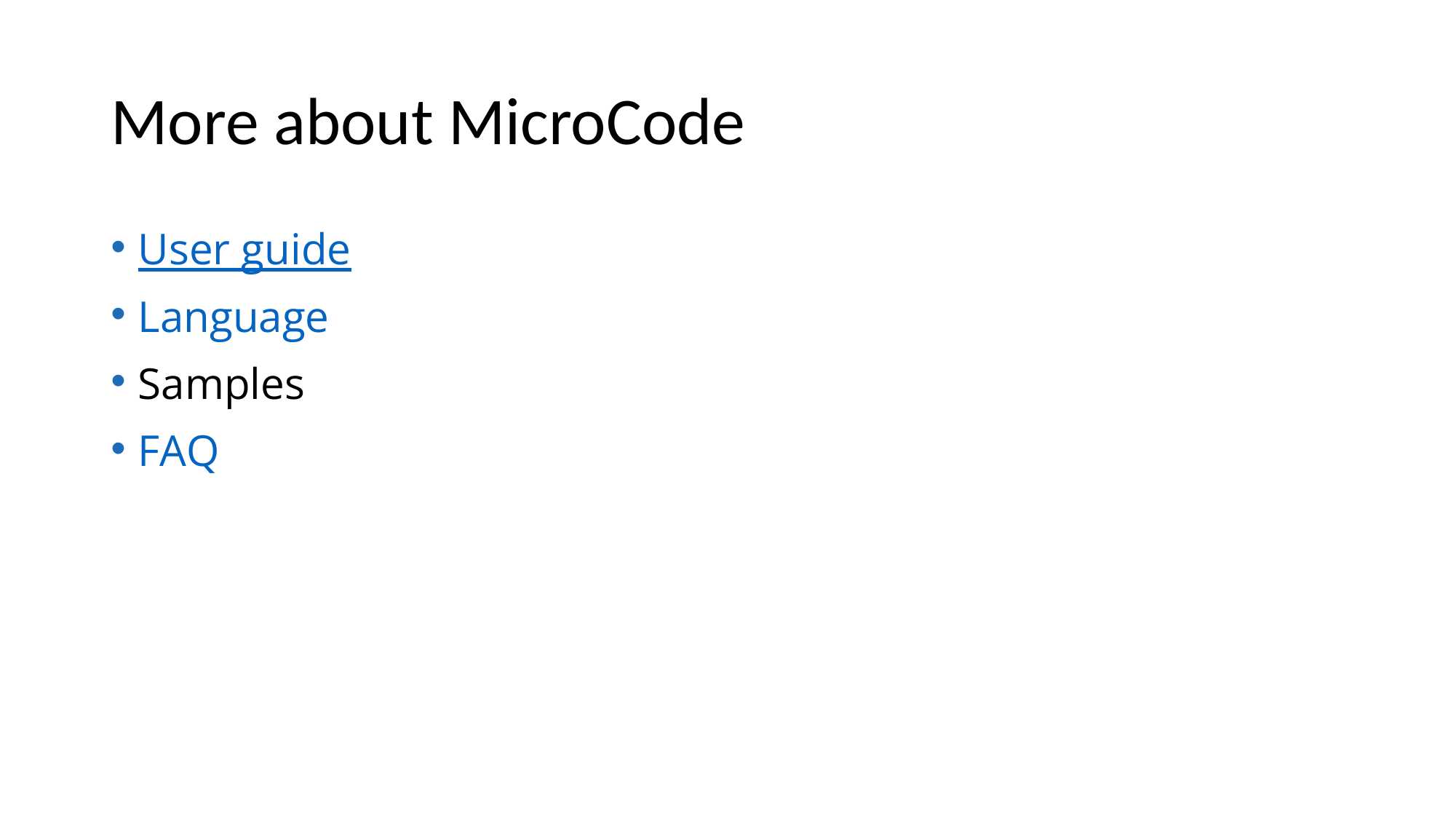

# More about MicroCode
User guide
Language
Samples
FAQ